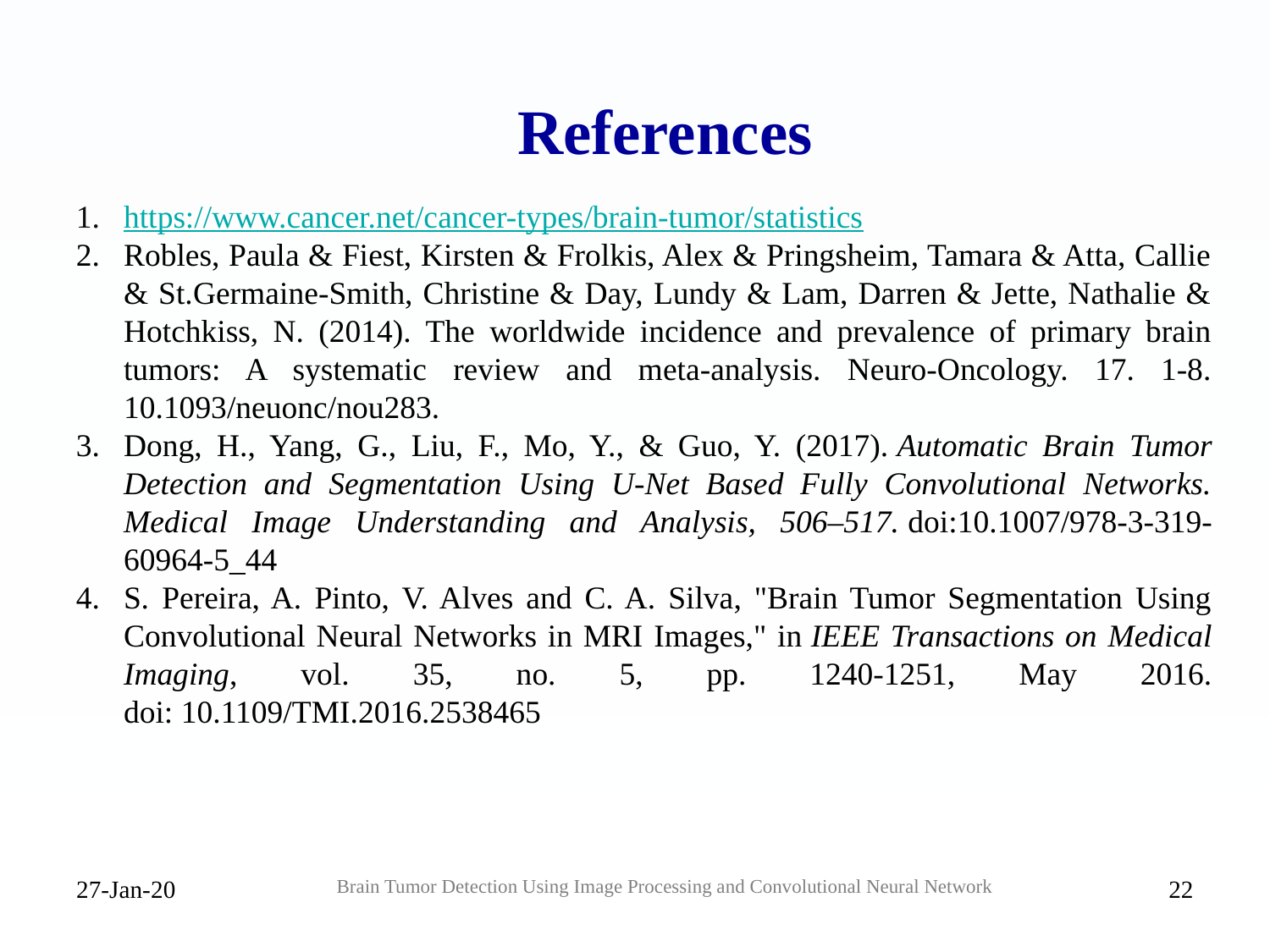

References
https://www.cancer.net/cancer-types/brain-tumor/statistics
Robles, Paula & Fiest, Kirsten & Frolkis, Alex & Pringsheim, Tamara & Atta, Callie & St.Germaine-Smith, Christine & Day, Lundy & Lam, Darren & Jette, Nathalie & Hotchkiss, N. (2014). The worldwide incidence and prevalence of primary brain tumors: A systematic review and meta-analysis. Neuro-Oncology. 17. 1-8. 10.1093/neuonc/nou283.
Dong, H., Yang, G., Liu, F., Mo, Y., & Guo, Y. (2017). Automatic Brain Tumor Detection and Segmentation Using U-Net Based Fully Convolutional Networks. Medical Image Understanding and Analysis, 506–517. doi:10.1007/978-3-319-60964-5_44
S. Pereira, A. Pinto, V. Alves and C. A. Silva, "Brain Tumor Segmentation Using Convolutional Neural Networks in MRI Images," in IEEE Transactions on Medical Imaging, vol. 35, no. 5, pp. 1240-1251, May 2016.
doi: 10.1109/TMI.2016.2538465

27-Jan-20
Brain Tumor Detection Using Image Processing and Convolutional Neural Network
22